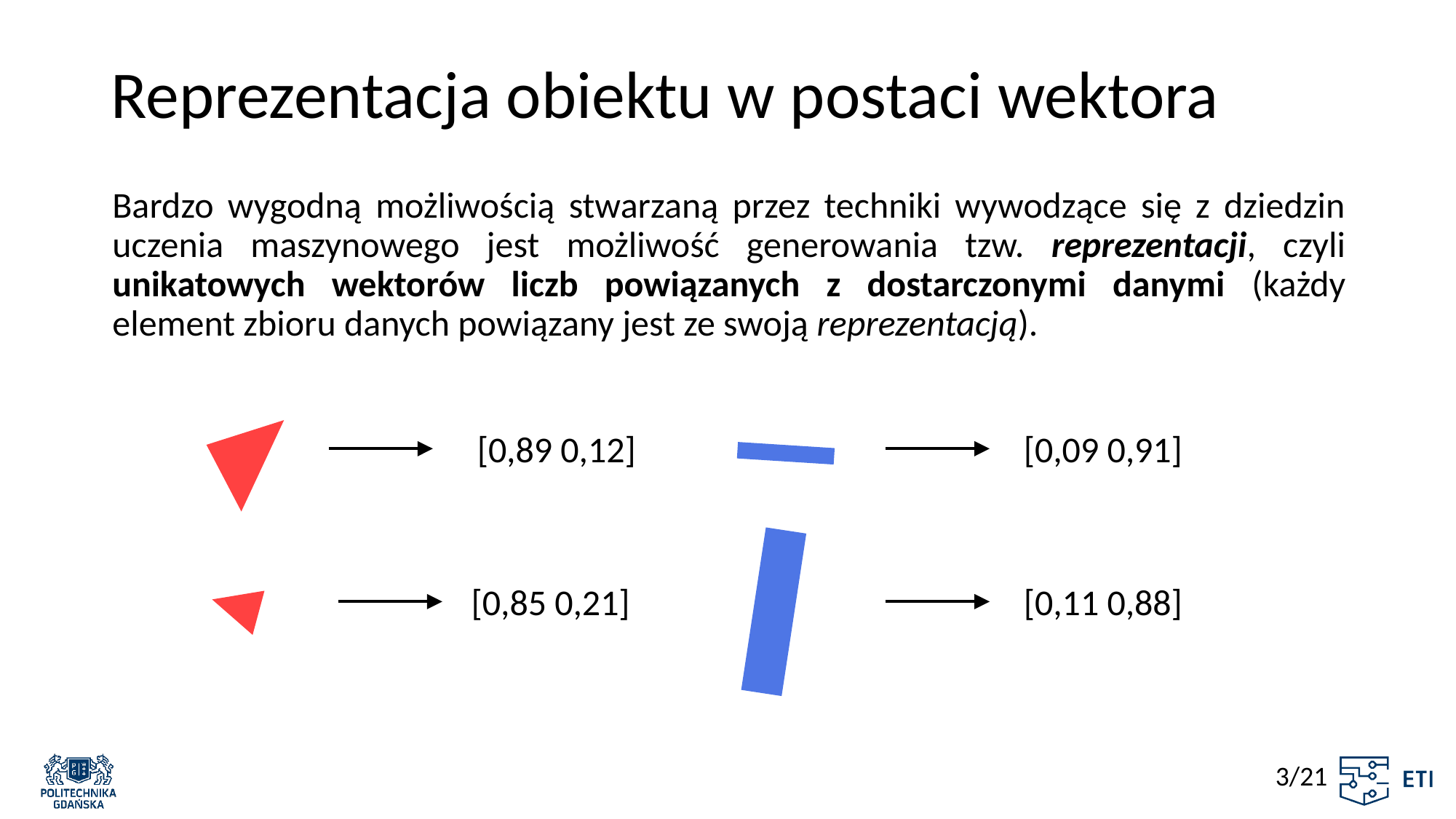

# Reprezentacja obiektu w postaci wektora
Bardzo wygodną możliwością stwarzaną przez techniki wywodzące się z dziedzin uczenia maszynowego jest możliwość generowania tzw. reprezentacji, czyli unikatowych wektorów liczb powiązanych z dostarczonymi danymi (każdy element zbioru danych powiązany jest ze swoją reprezentacją).
[0,89 0,12]
[0,09 0,91]

[0,85 0,21]
[0,11 0,88]

 3/21